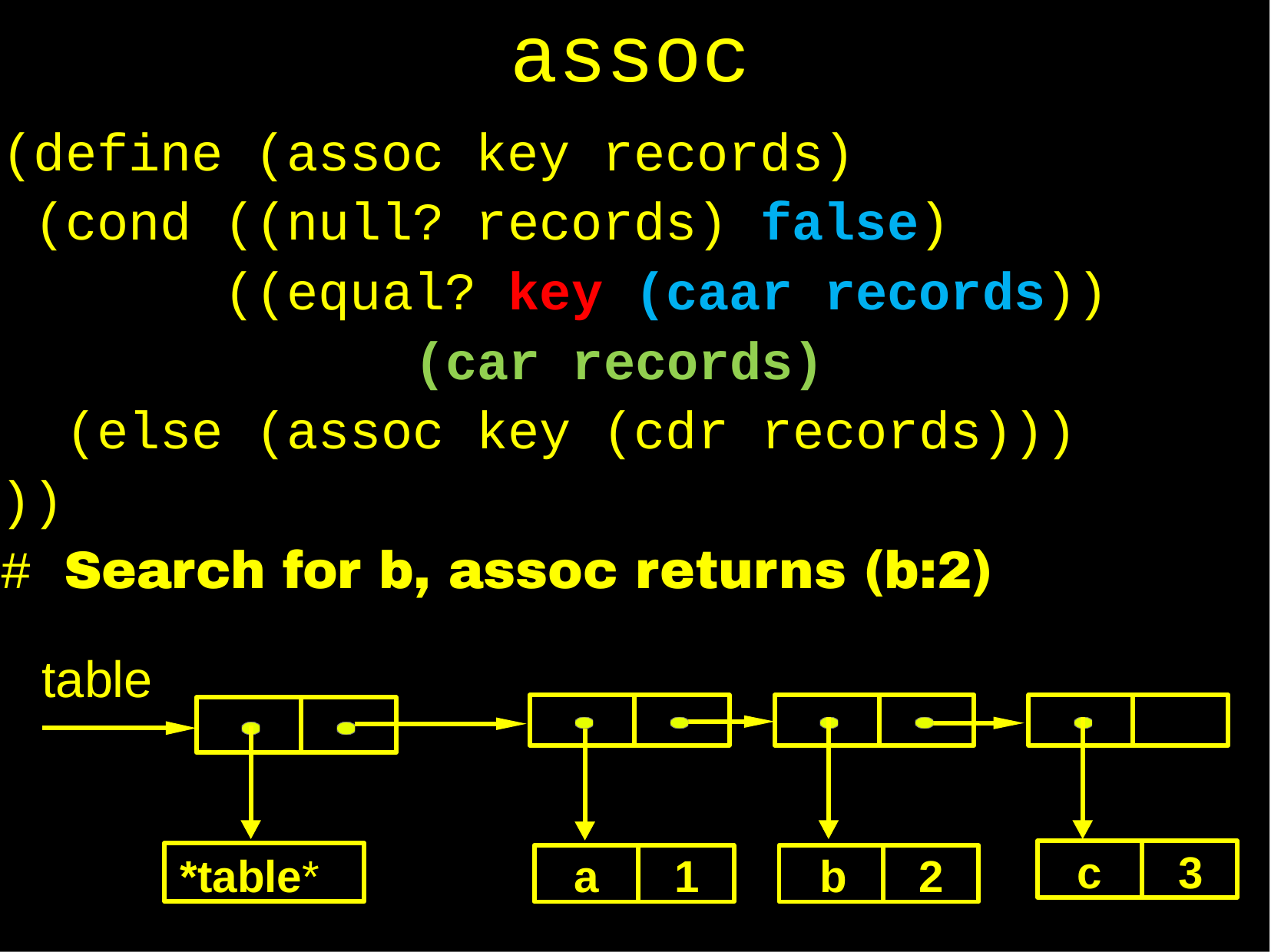

# assoc
(define (assoc key records)  (cond ((null? records) false)
((equal? key (caar records))  (car records)
(else (assoc key (cdr records)))
))
# Search for b, assoc returns (b:2)
table

c
3
*table*
a
1
b
2